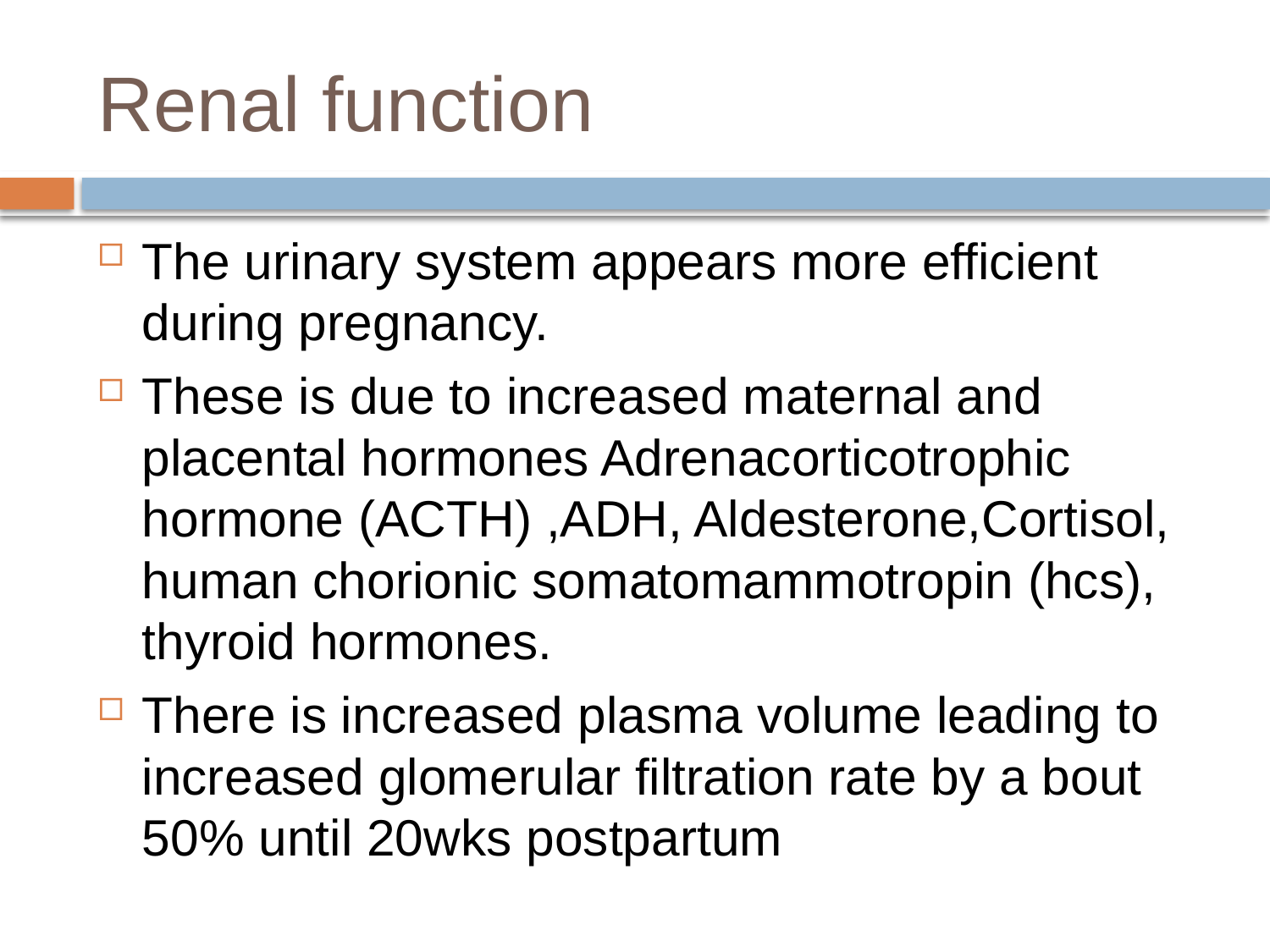

# Renal function
The urinary system appears more efficient during pregnancy.
These is due to increased maternal and placental hormones Adrenacorticotrophic hormone (ACTH) ,ADH, Aldesterone,Cortisol, human chorionic somatomammotropin (hcs), thyroid hormones.
There is increased plasma volume leading to increased glomerular filtration rate by a bout 50% until 20wks postpartum